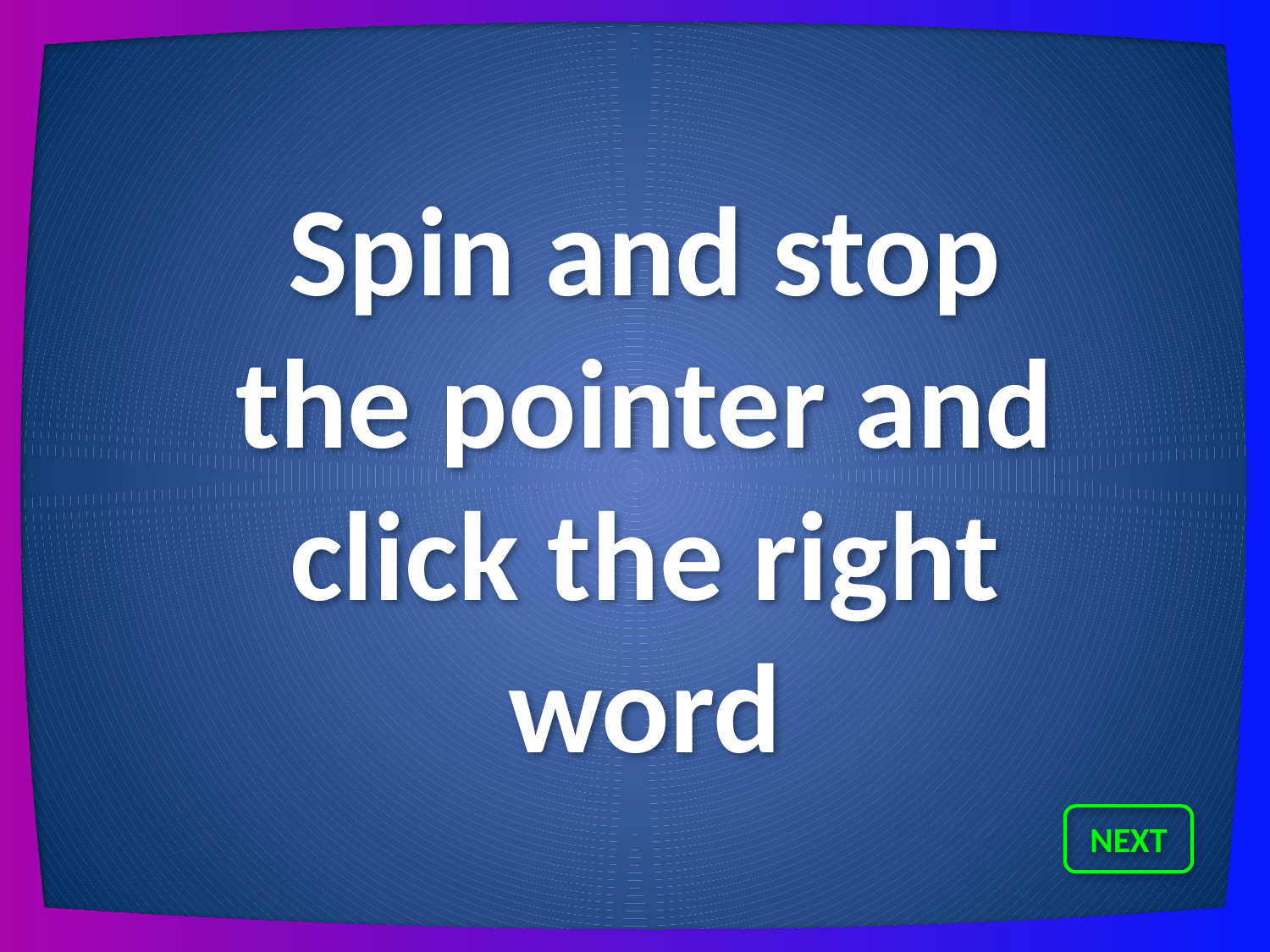

Spin and stop the pointer and click the right word
NEXT